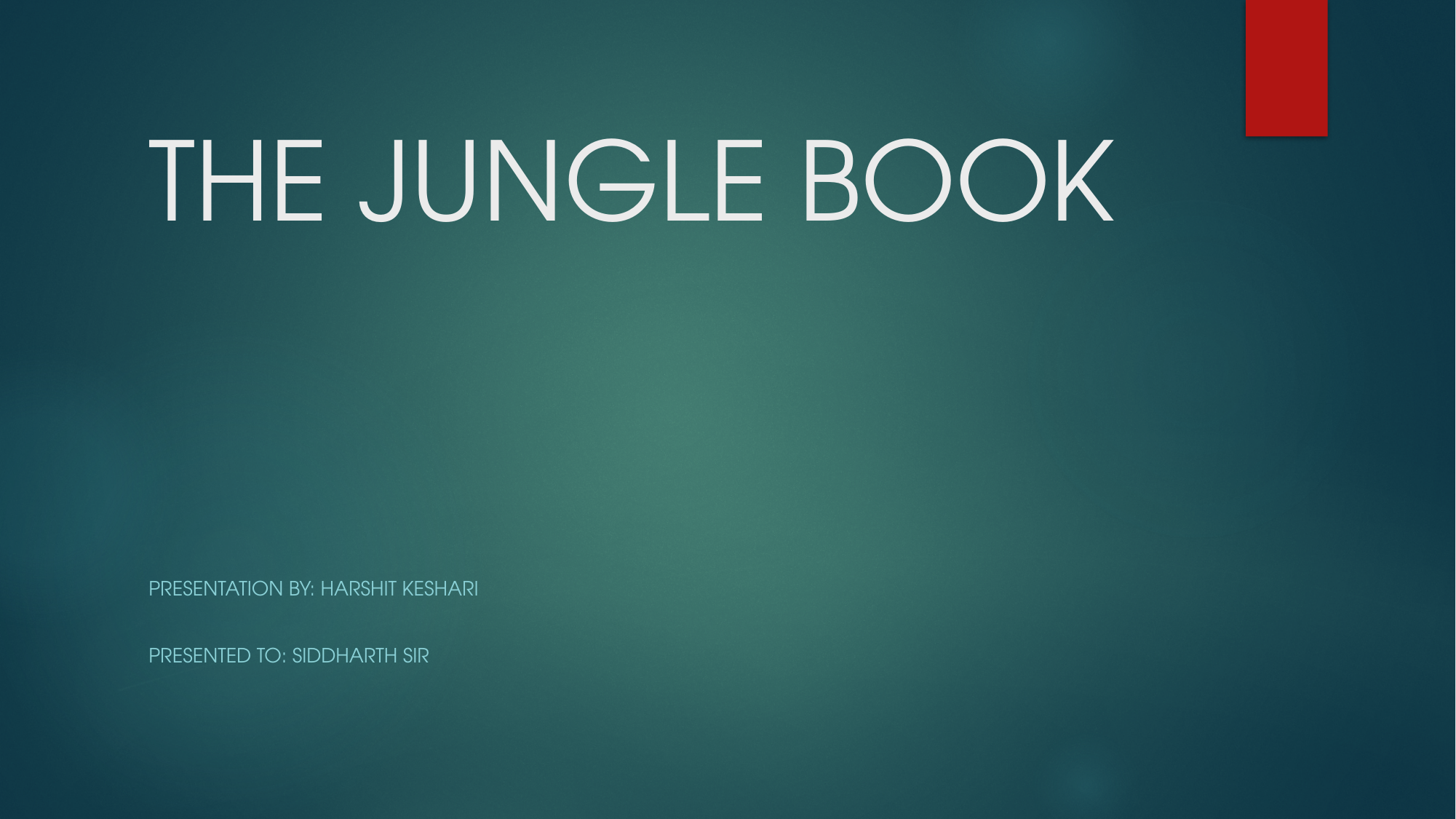

# THE JUNGLE BOOK
Presentation by: harshit keshari

Presented to: Siddharth sir